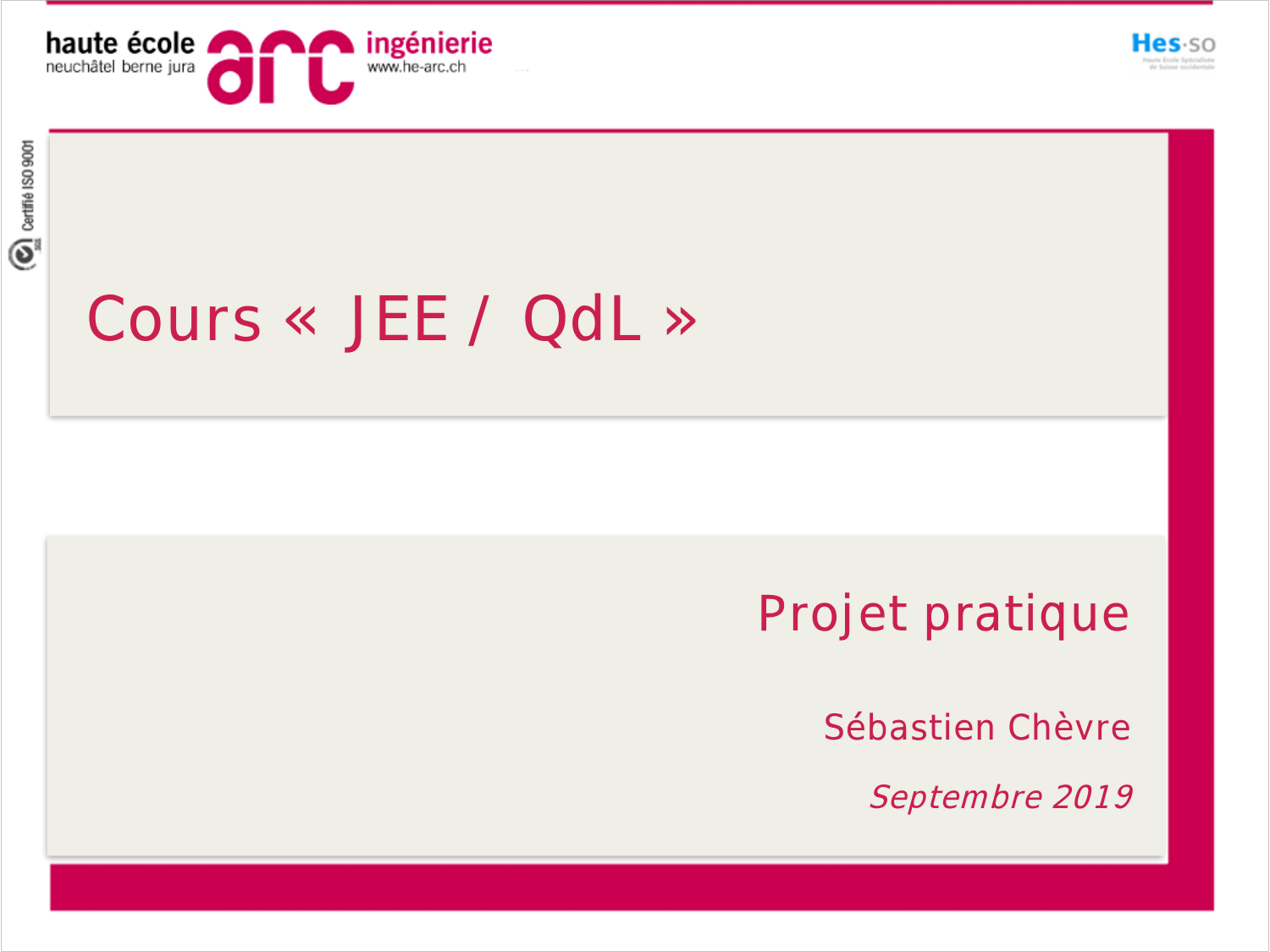

Cours « JEE / QdL »
Projet pratique
Sébastien Chèvre
Septembre 2019